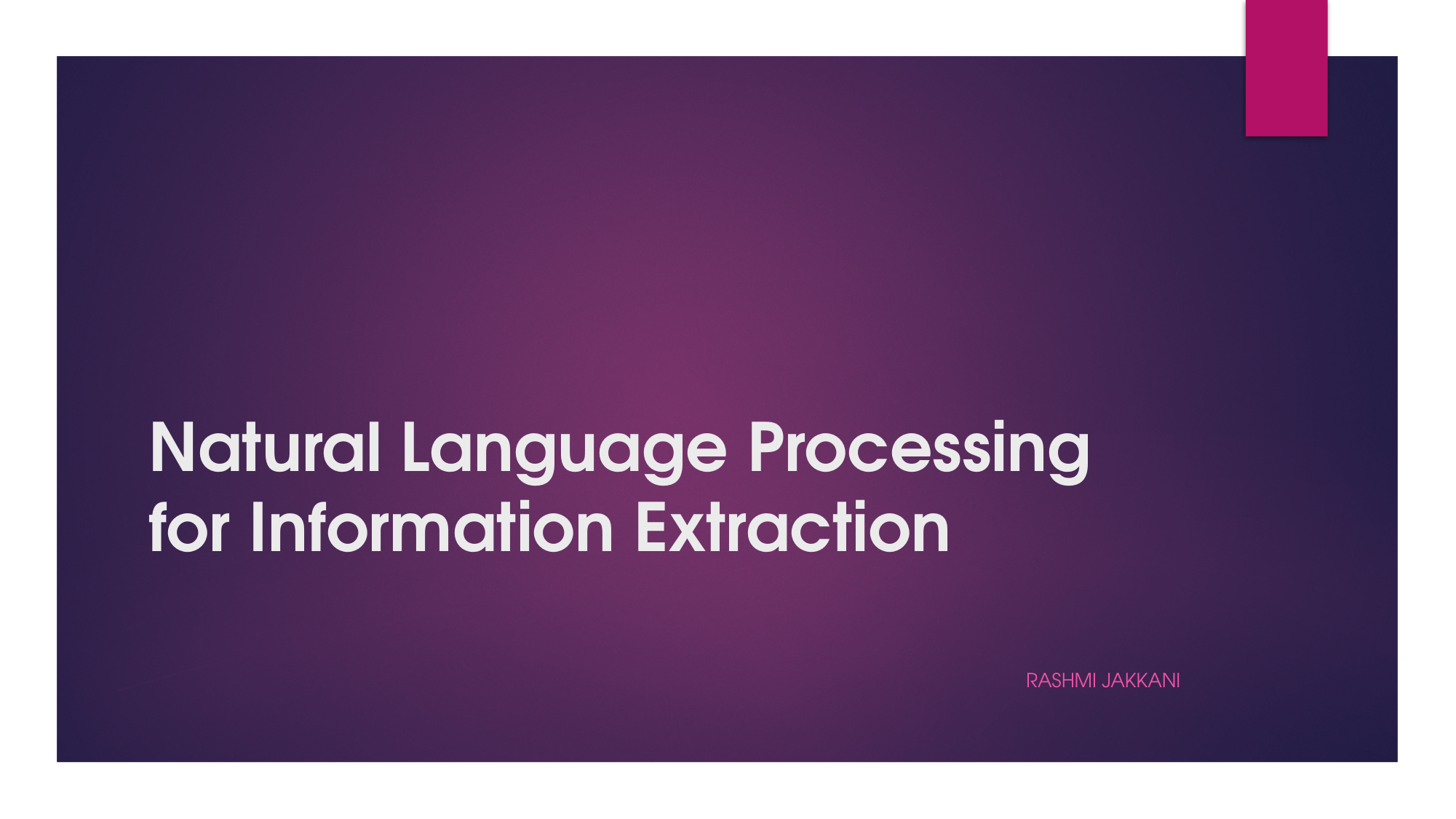

# Natural Language Processing for Information Extraction

Rashmi Jakkani